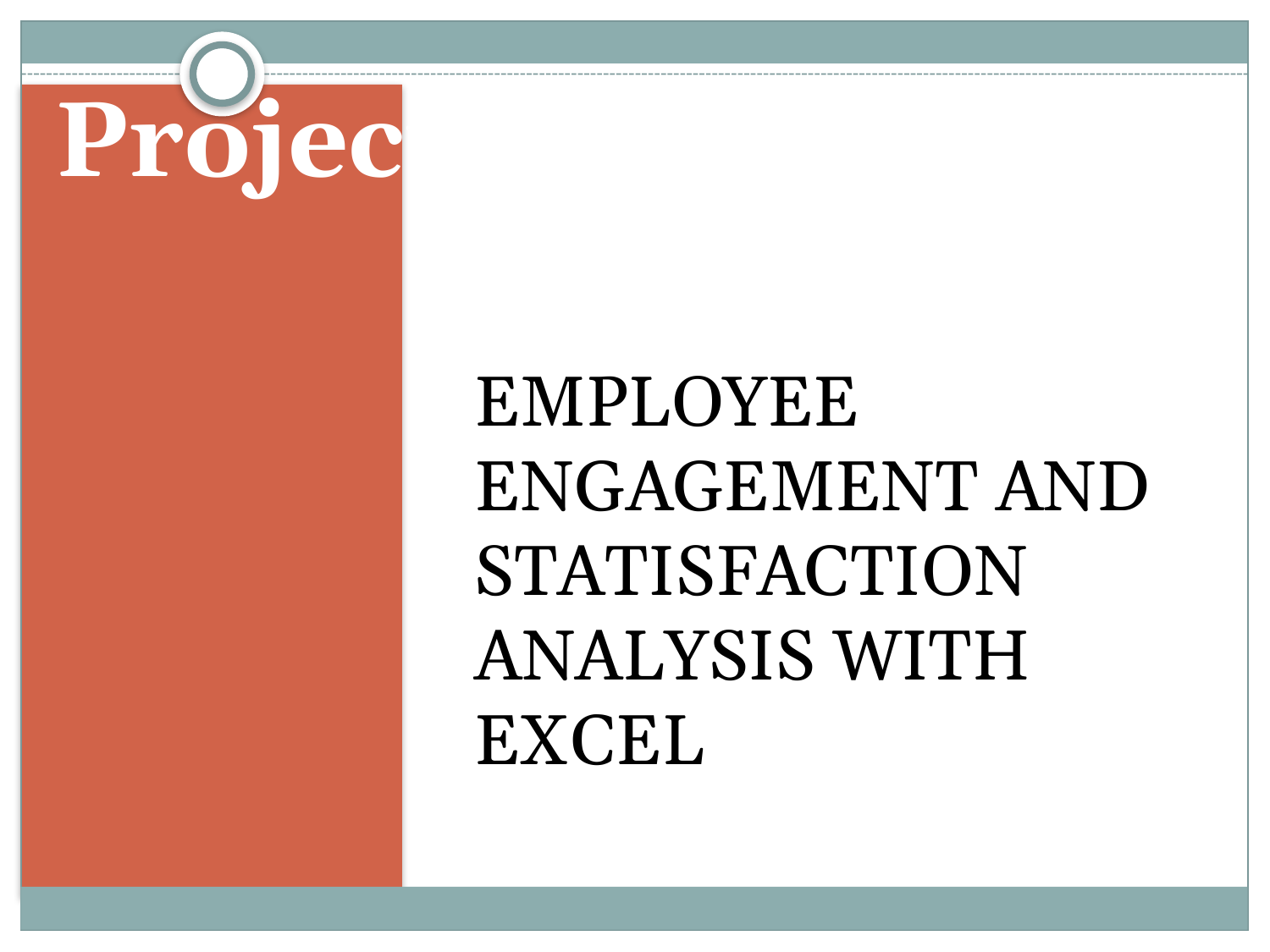

# Project title
EMPLOYEE ENGAGEMENT AND STATISFACTION ANALYSIS WITH EXCEL